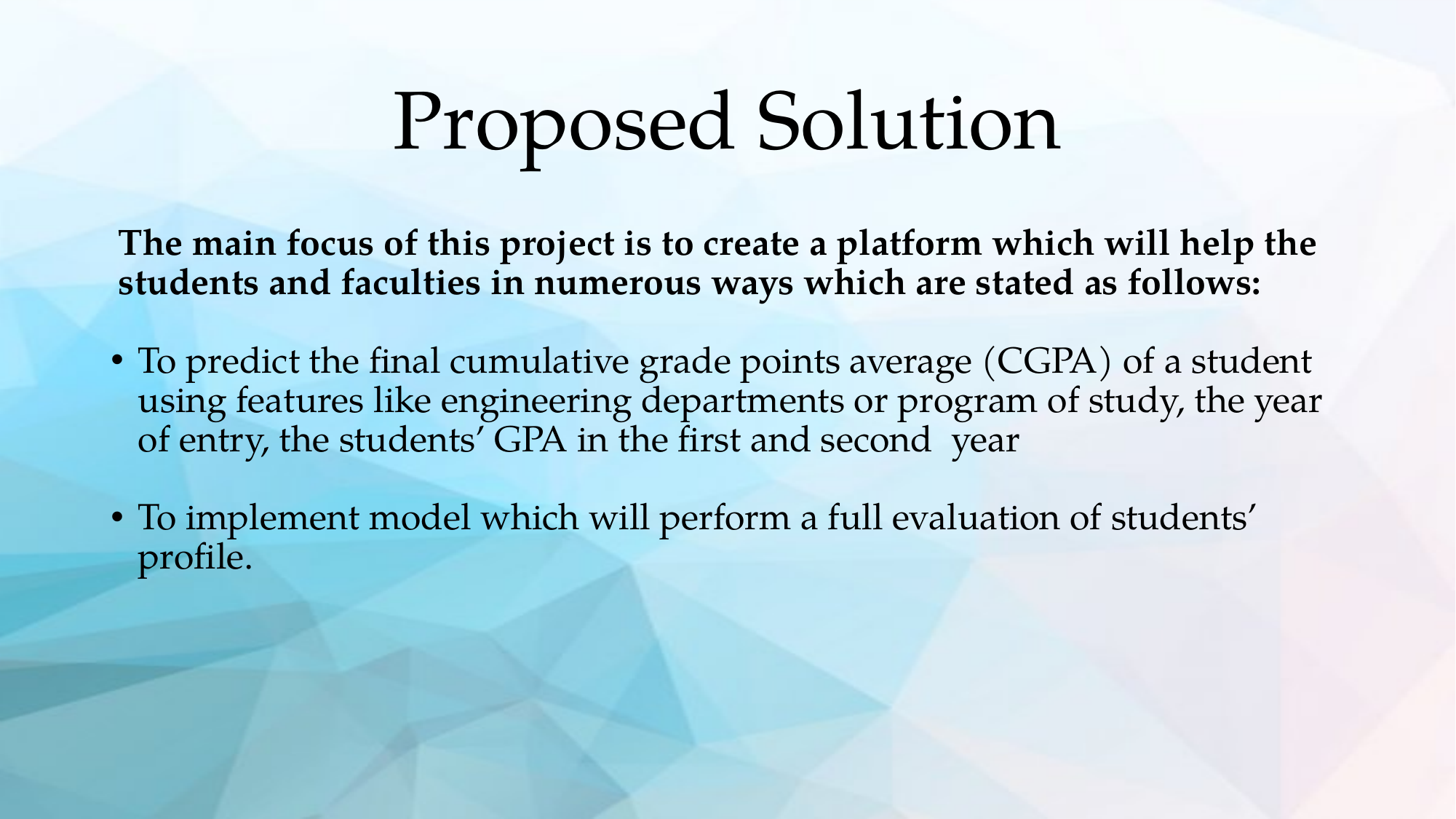

# Proposed Solution
The main focus of this project is to create a platform which will help the students and faculties in numerous ways which are stated as follows:

To predict the final cumulative grade points average (CGPA) of a student using features like engineering departments or program of study, the year of entry, the students’ GPA in the first and second  year

To implement model which will perform a full evaluation of students’ profile.